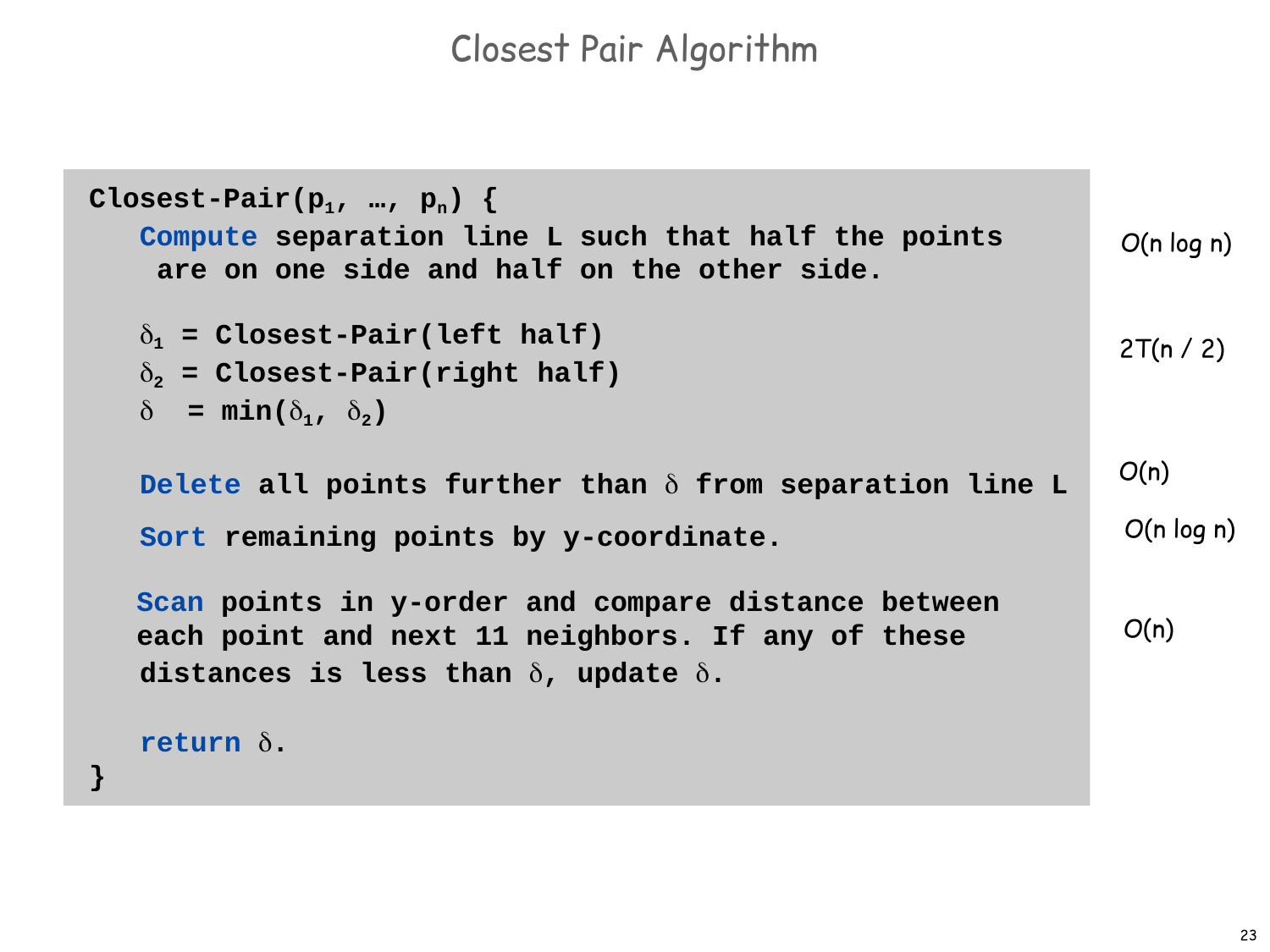

# Closest Pair Algorithm

Closest-Pair(p1, …, pn) {
Compute separation line L such that half the points  are on one side and half on the other side.
O(n log n)
δ1 = Closest-Pair(left half)
δ2 = Closest-Pair(right half)
δ	= min(δ1, δ2)

Delete all points further than δ from separation line L
2T(n / 2)
O(n)
O(n log n)
Sort remaining points by y-coordinate.
| Scan | points in | y-order | and compare distance between |
| --- | --- | --- | --- |
| each | point and | next 11 | neighbors. If any of these |
O(n)
distances is less than δ, update δ.

return δ.
}
23